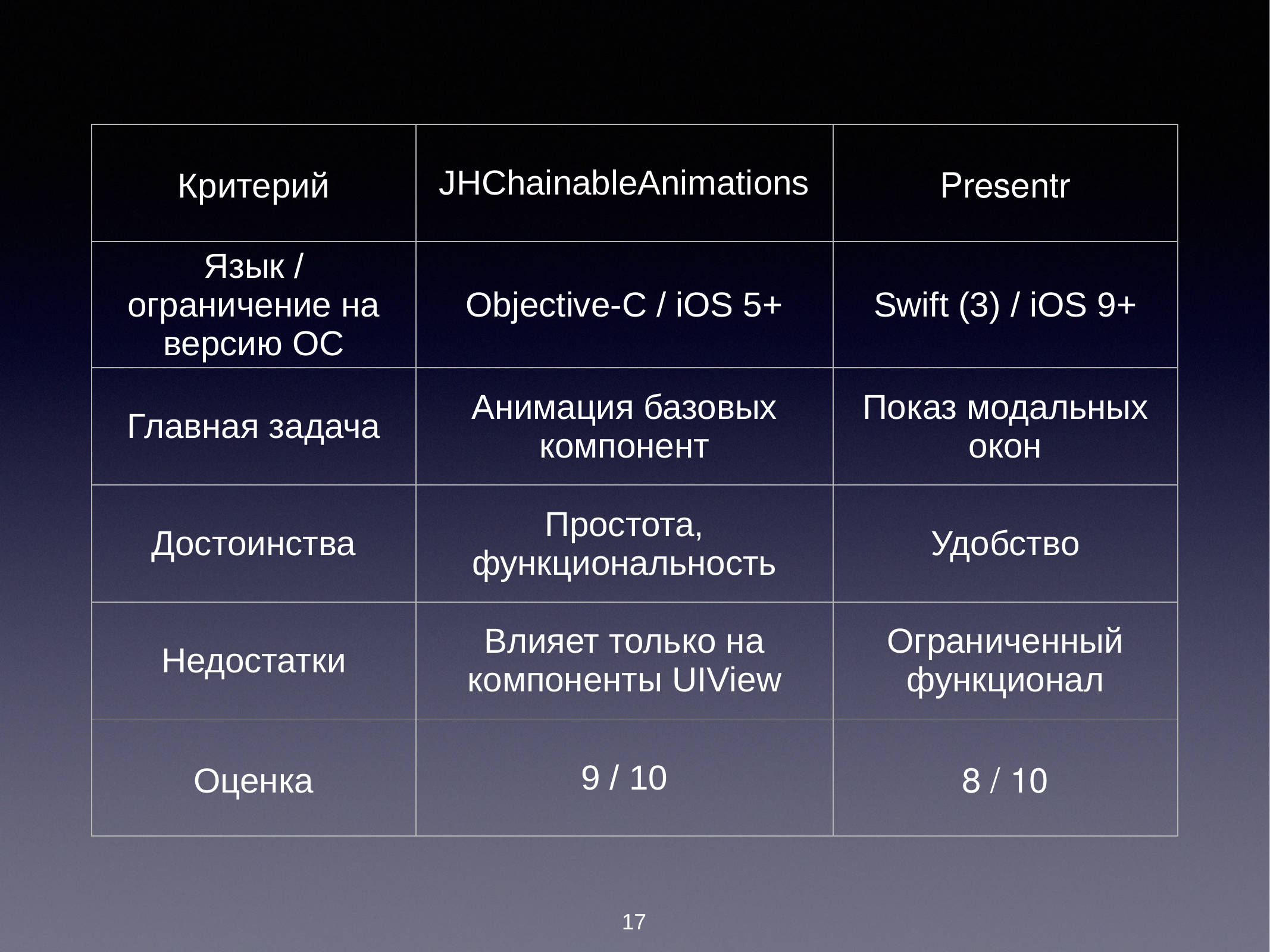

| Критерий | JHChainableAnimations | Presentr |
| --- | --- | --- |
| Язык / ограничение на версию ОС | Objective-C / iOS 5+ | Swift (3) / iOS 9+ |
| Главная задача | Анимация базовых компонент | Показ модальных окон |
| Достоинства | Простота, функциональность | Удобство |
| Недостатки | Влияет только на компоненты UIView | Ограниченный функционал |
| Оценка | 9 / 10 | 8 / 10 |
17